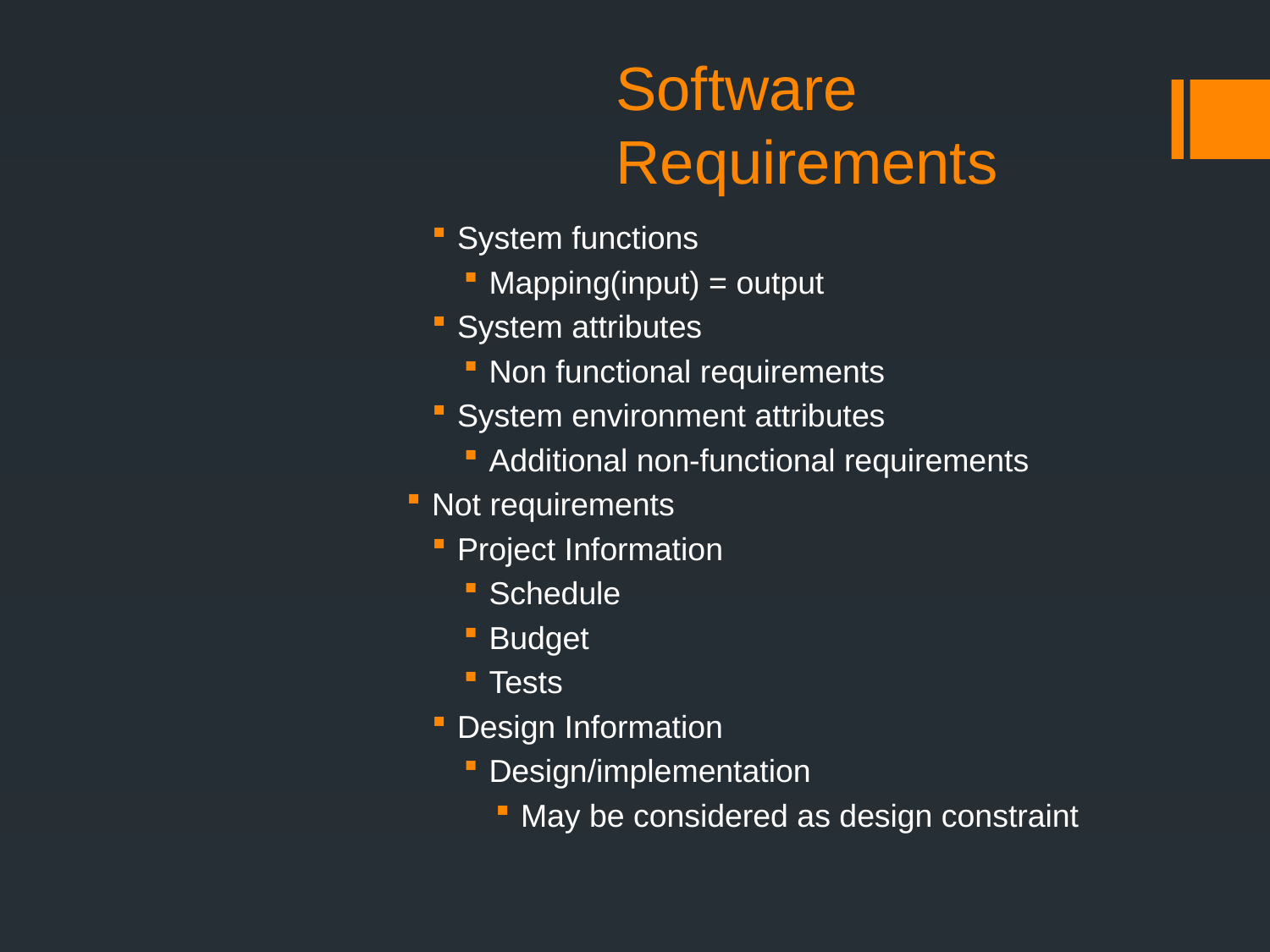

# Software Requirements
System functions
Mapping(input) = output
System attributes
Non functional requirements
System environment attributes
Additional non-functional requirements
Not requirements
Project Information
Schedule
Budget
Tests
Design Information
Design/implementation
May be considered as design constraint